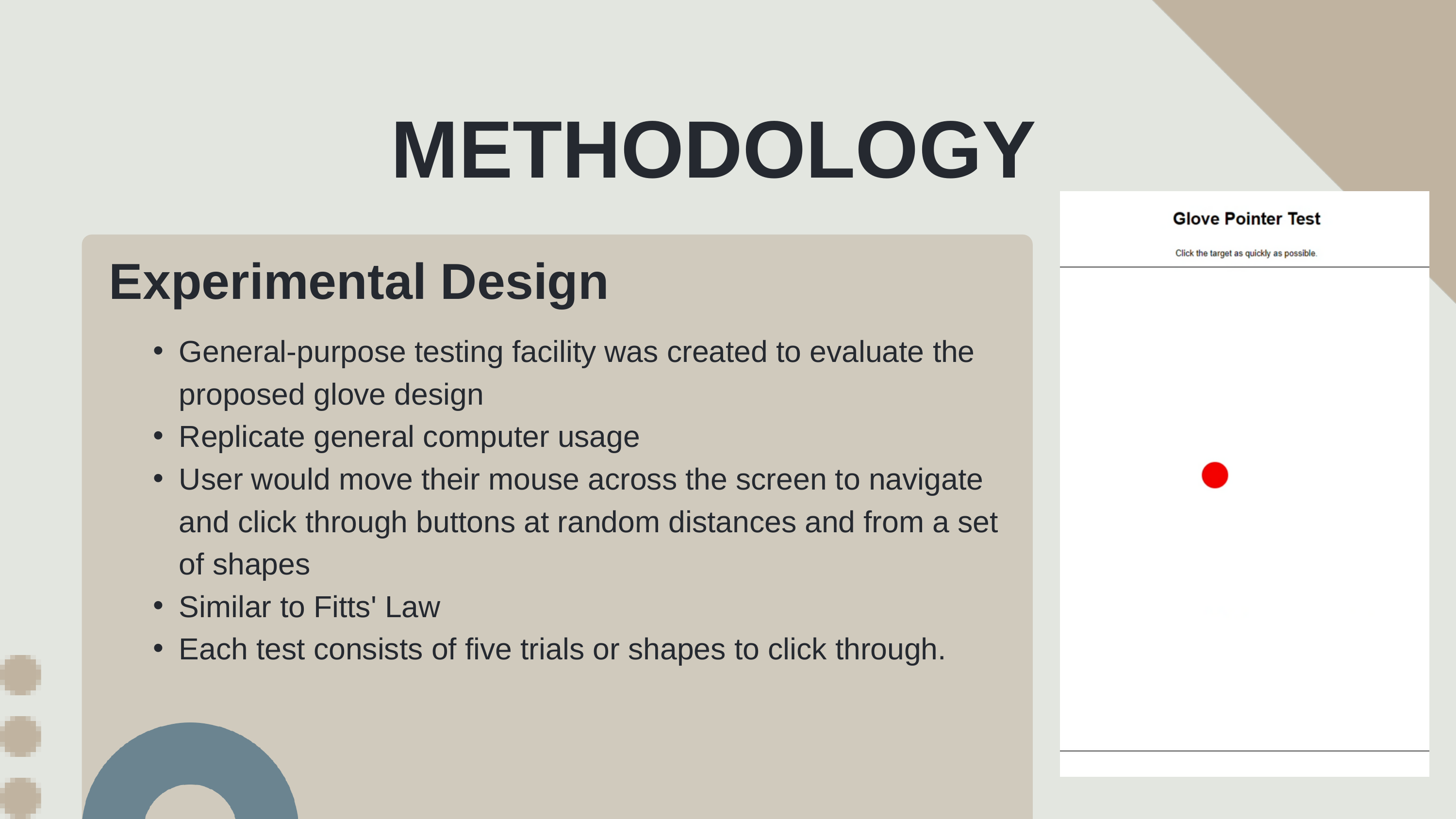

METHODOLOGY

Experimental Design
General-purpose testing facility was created to evaluate the proposed glove design
Replicate general computer usage
User would move their mouse across the screen to navigate and click through buttons at random distances and from a set of shapes
Similar to Fitts' Law
Each test consists of five trials or shapes to click through.